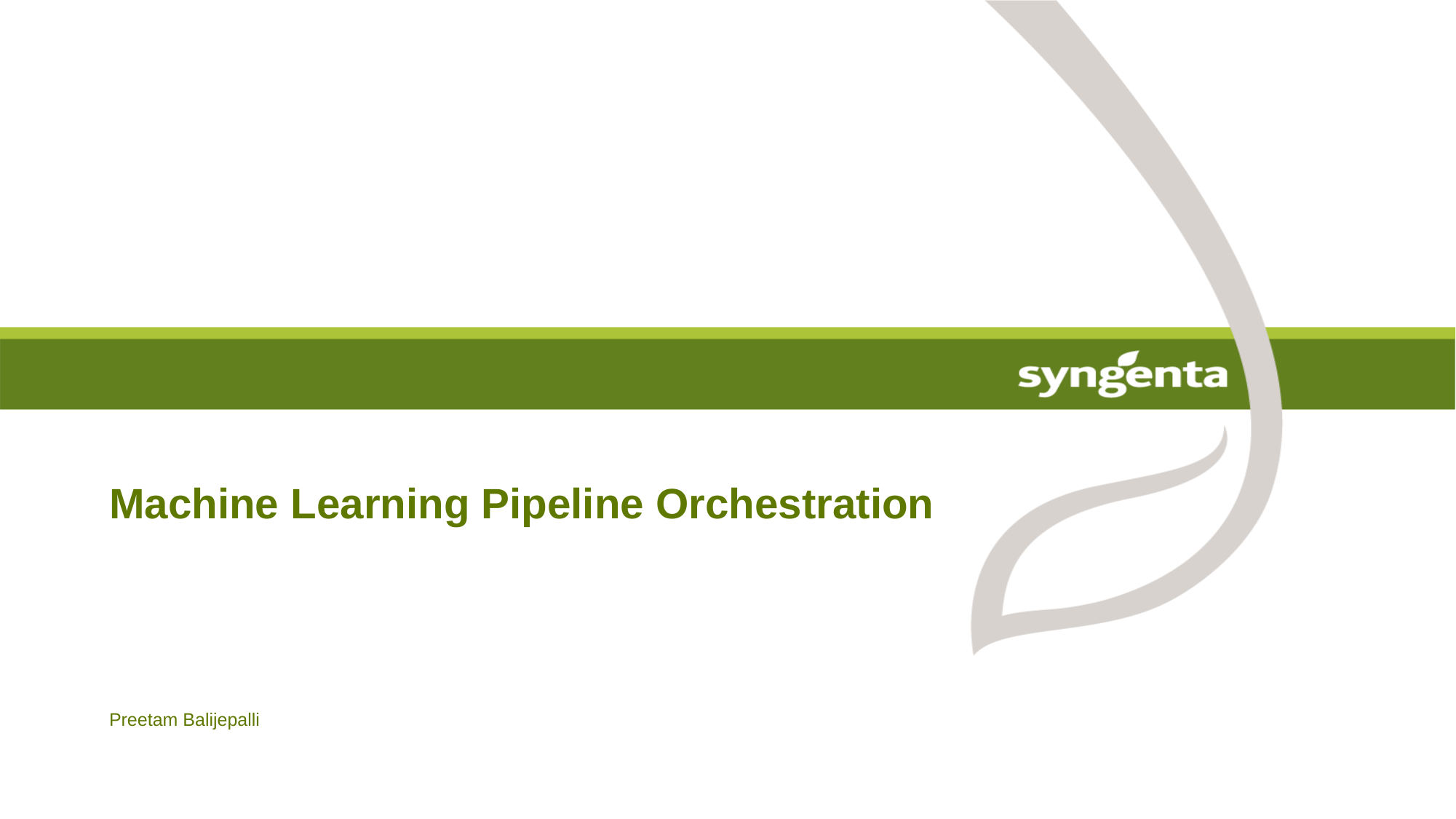

# Machine Learning Pipeline Orchestration
Preetam Balijepalli